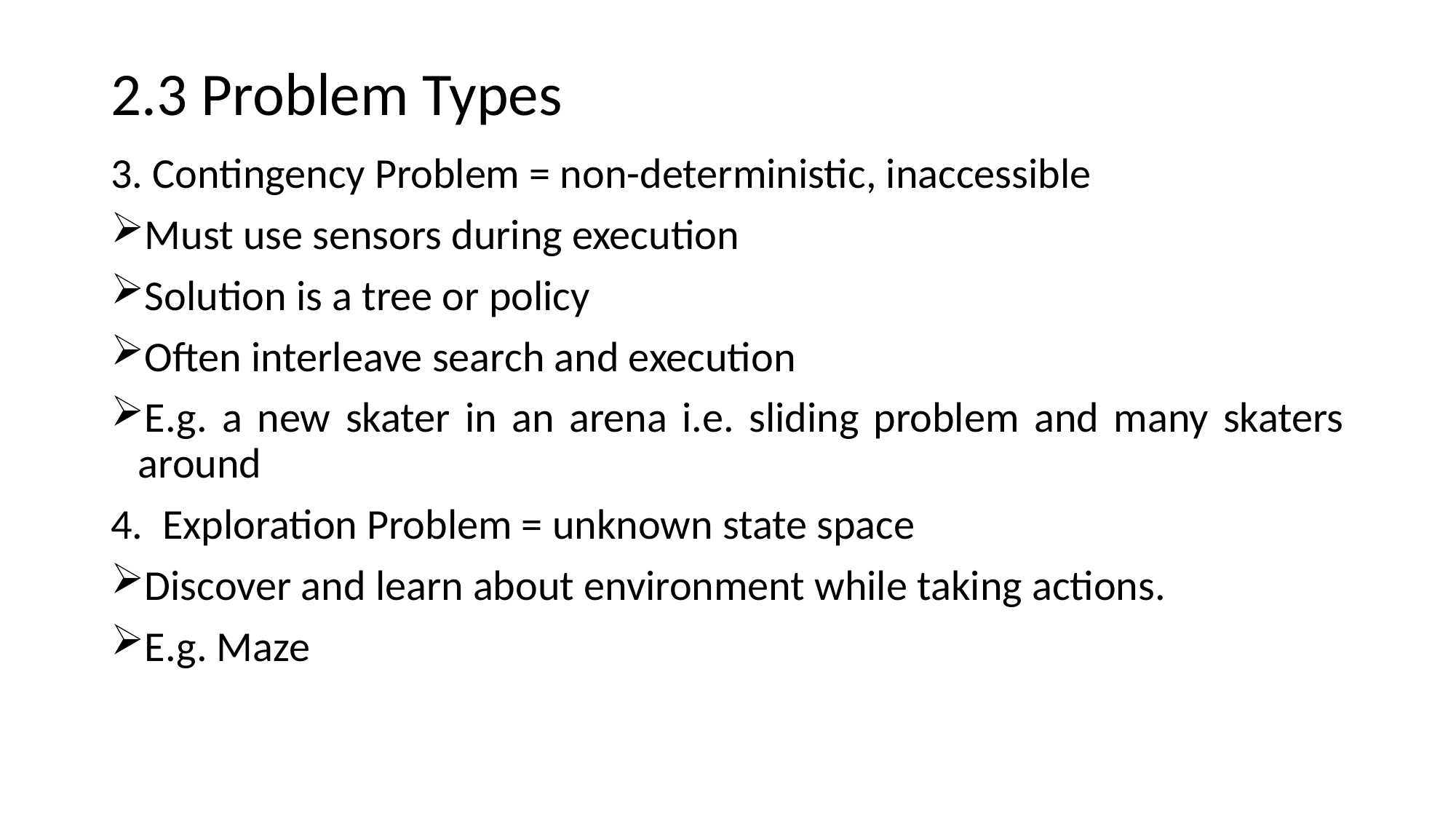

# 2.3 Problem Types
3. Contingency Problem = non-deterministic, inaccessible
Must use sensors during execution
Solution is a tree or policy
Often interleave search and execution
E.g. a new skater in an arena i.e. sliding problem and many skaters around
4.  Exploration Problem = unknown state space
Discover and learn about environment while taking actions.
E.g. Maze